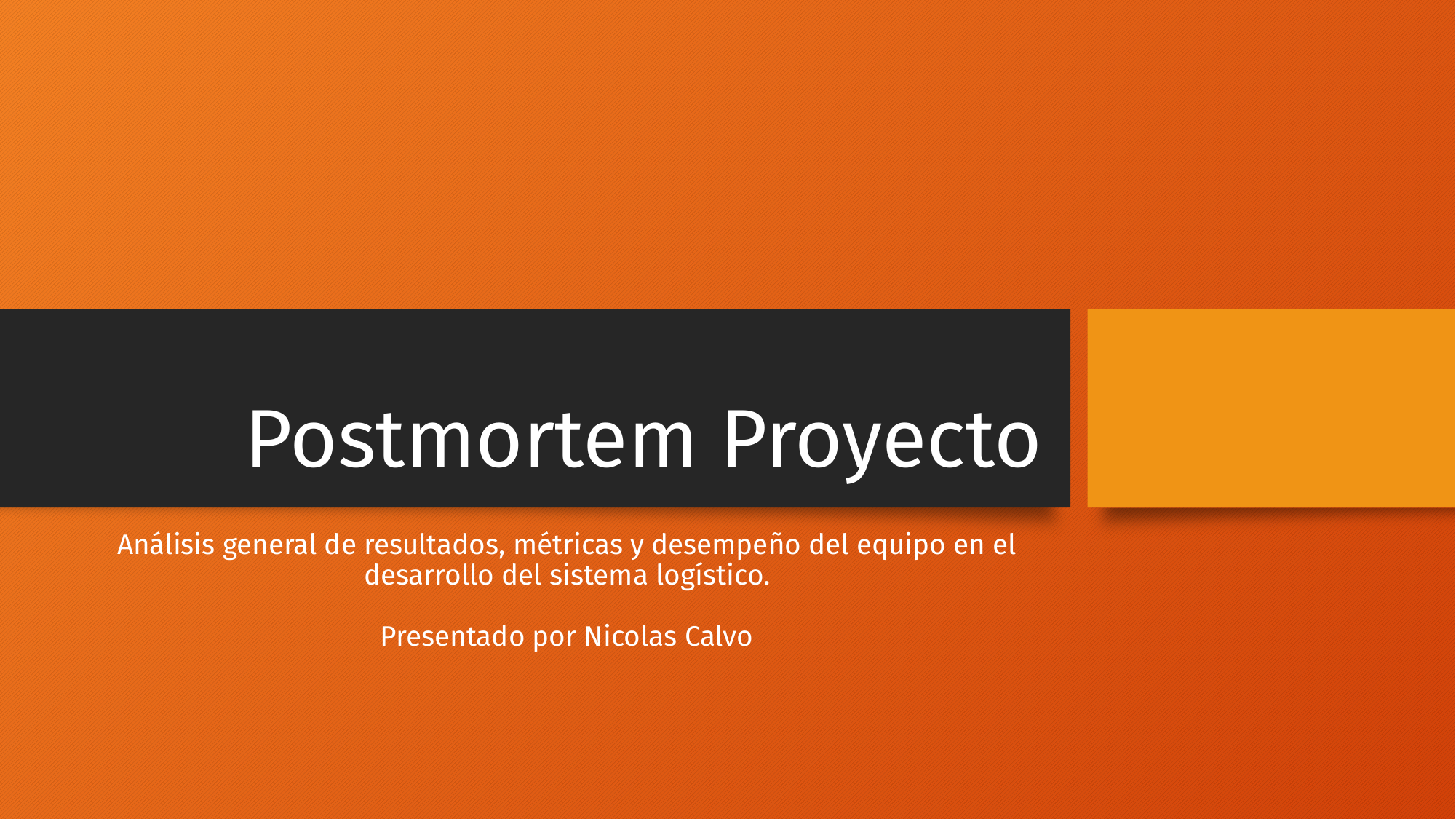

# Postmortem Proyecto
Análisis general de resultados, métricas y desempeño del equipo en el desarrollo del sistema logístico.

Presentado por Nicolas Calvo